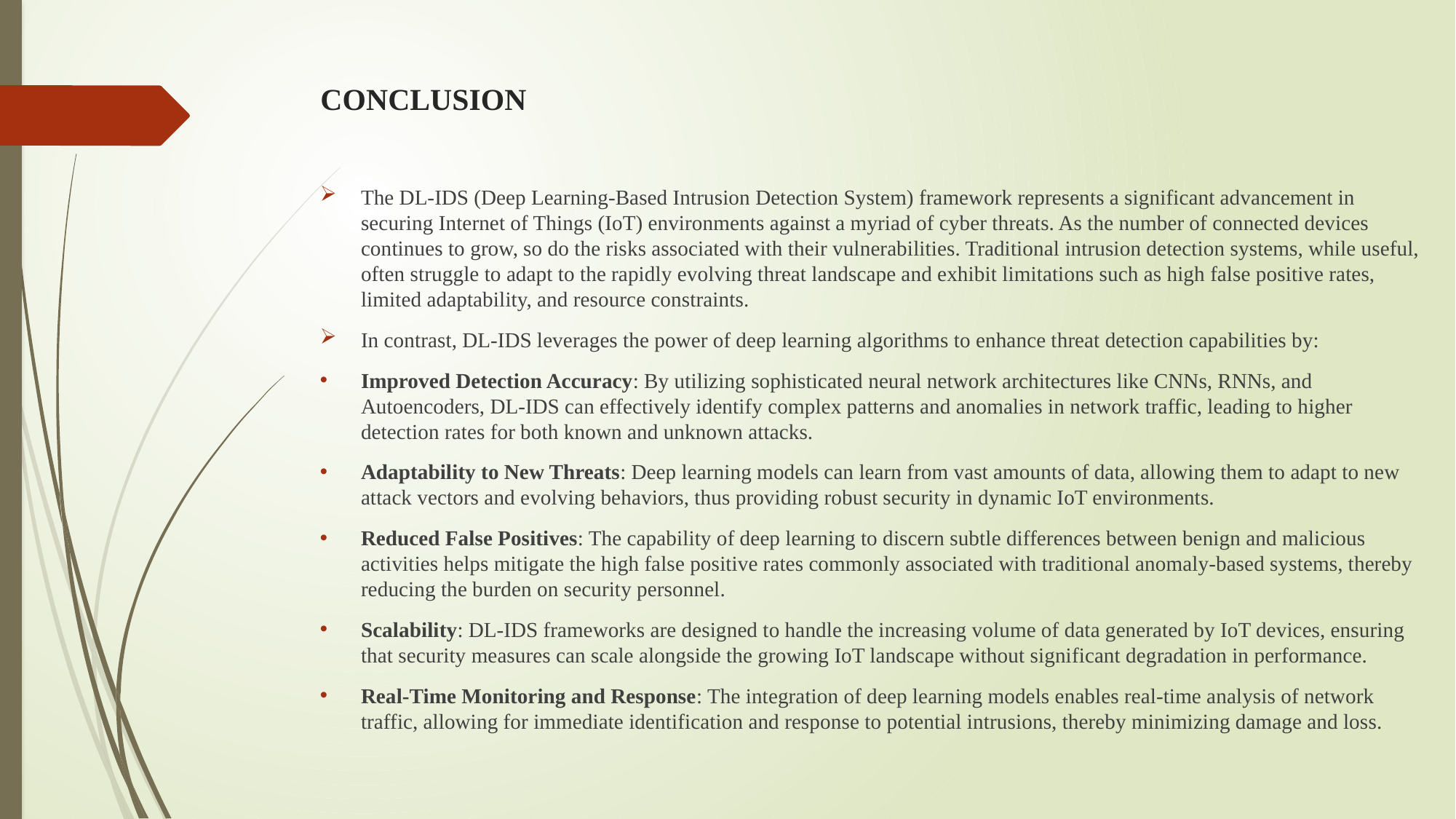

# CONCLUSION
The DL-IDS (Deep Learning-Based Intrusion Detection System) framework represents a significant advancement in securing Internet of Things (IoT) environments against a myriad of cyber threats. As the number of connected devices continues to grow, so do the risks associated with their vulnerabilities. Traditional intrusion detection systems, while useful, often struggle to adapt to the rapidly evolving threat landscape and exhibit limitations such as high false positive rates, limited adaptability, and resource constraints.
In contrast, DL-IDS leverages the power of deep learning algorithms to enhance threat detection capabilities by:
Improved Detection Accuracy: By utilizing sophisticated neural network architectures like CNNs, RNNs, and Autoencoders, DL-IDS can effectively identify complex patterns and anomalies in network traffic, leading to higher detection rates for both known and unknown attacks.
Adaptability to New Threats: Deep learning models can learn from vast amounts of data, allowing them to adapt to new attack vectors and evolving behaviors, thus providing robust security in dynamic IoT environments.
Reduced False Positives: The capability of deep learning to discern subtle differences between benign and malicious activities helps mitigate the high false positive rates commonly associated with traditional anomaly-based systems, thereby reducing the burden on security personnel.
Scalability: DL-IDS frameworks are designed to handle the increasing volume of data generated by IoT devices, ensuring that security measures can scale alongside the growing IoT landscape without significant degradation in performance.
Real-Time Monitoring and Response: The integration of deep learning models enables real-time analysis of network traffic, allowing for immediate identification and response to potential intrusions, thereby minimizing damage and loss.